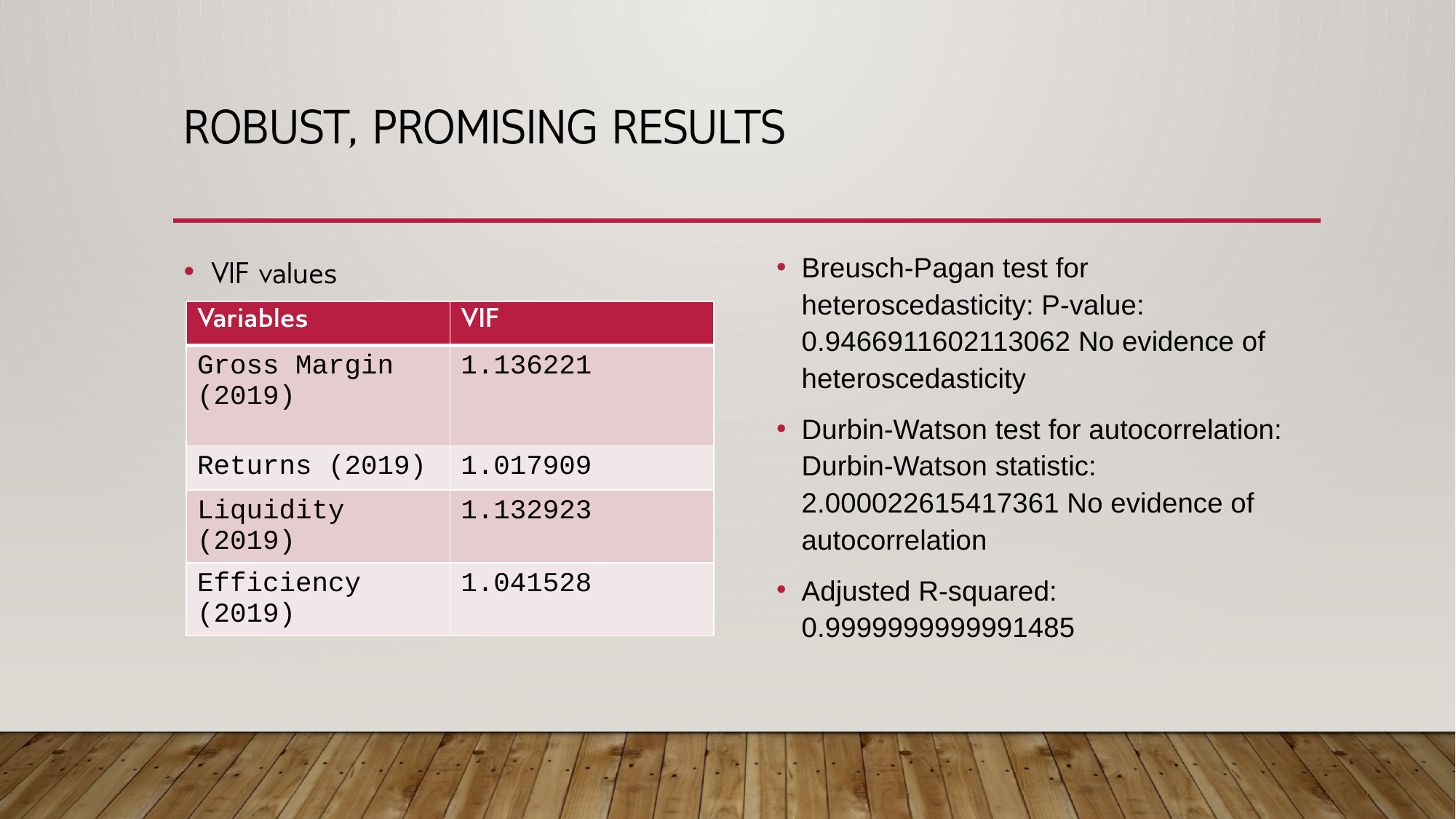

# Robust, promising results
VIF values

Breusch-Pagan test for heteroscedasticity: P-value: 0.9466911602113062 No evidence of heteroscedasticity
Durbin-Watson test for autocorrelation: Durbin-Watson statistic: 2.000022615417361 No evidence of autocorrelation
Adjusted R-squared: 0.9999999999991485

| Variables | VIF |
| --- | --- |
| Gross Margin (2019) | 1.136221 |
| Returns (2019) | 1.017909 |
| Liquidity (2019) | 1.132923 |
| Efficiency (2019) | 1.041528 |